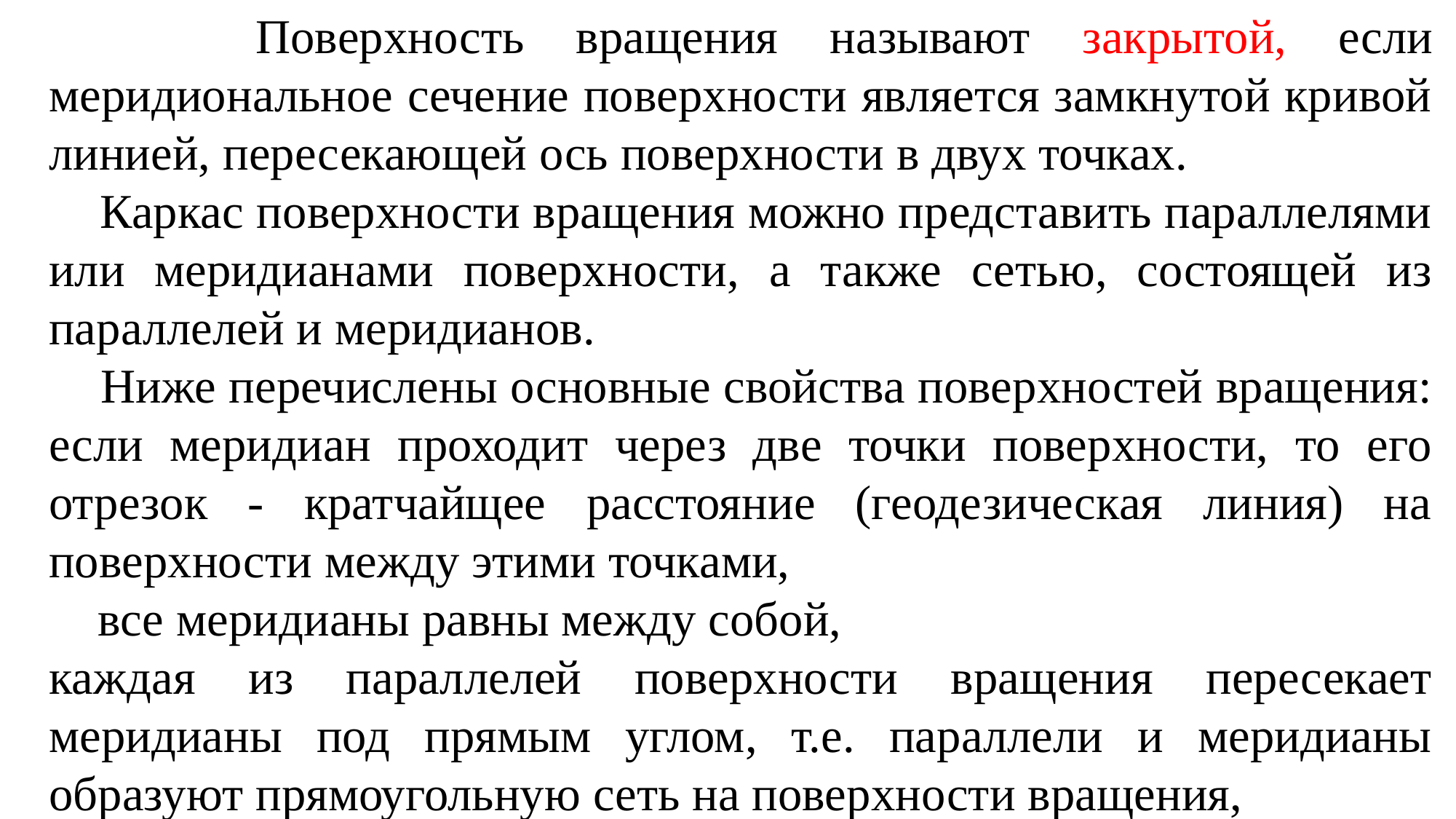

Поверхность вращения называют закрытой, если меридиональное сечение поверхности является замкнутой кривой линией, пересекающей ось поверхности в двух точках.
    Каркас поверхности вращения можно представить параллелями или меридианами поверхности, а также сетью, состоящей из параллелей и меридианов.
    Ниже перечислены основные свойства поверхностей вращения: если меридиан проходит через две точки поверхности, то его отрезок - кратчайщее расстояние (геодезическая линия) на поверхности между этими точками,
    все меридианы равны между собой,
каждая из параллелей поверхности вращения пересекает меридианы под прямым углом, т.е. параллели и меридианы образуют прямоугольную сеть на поверхности вращения,